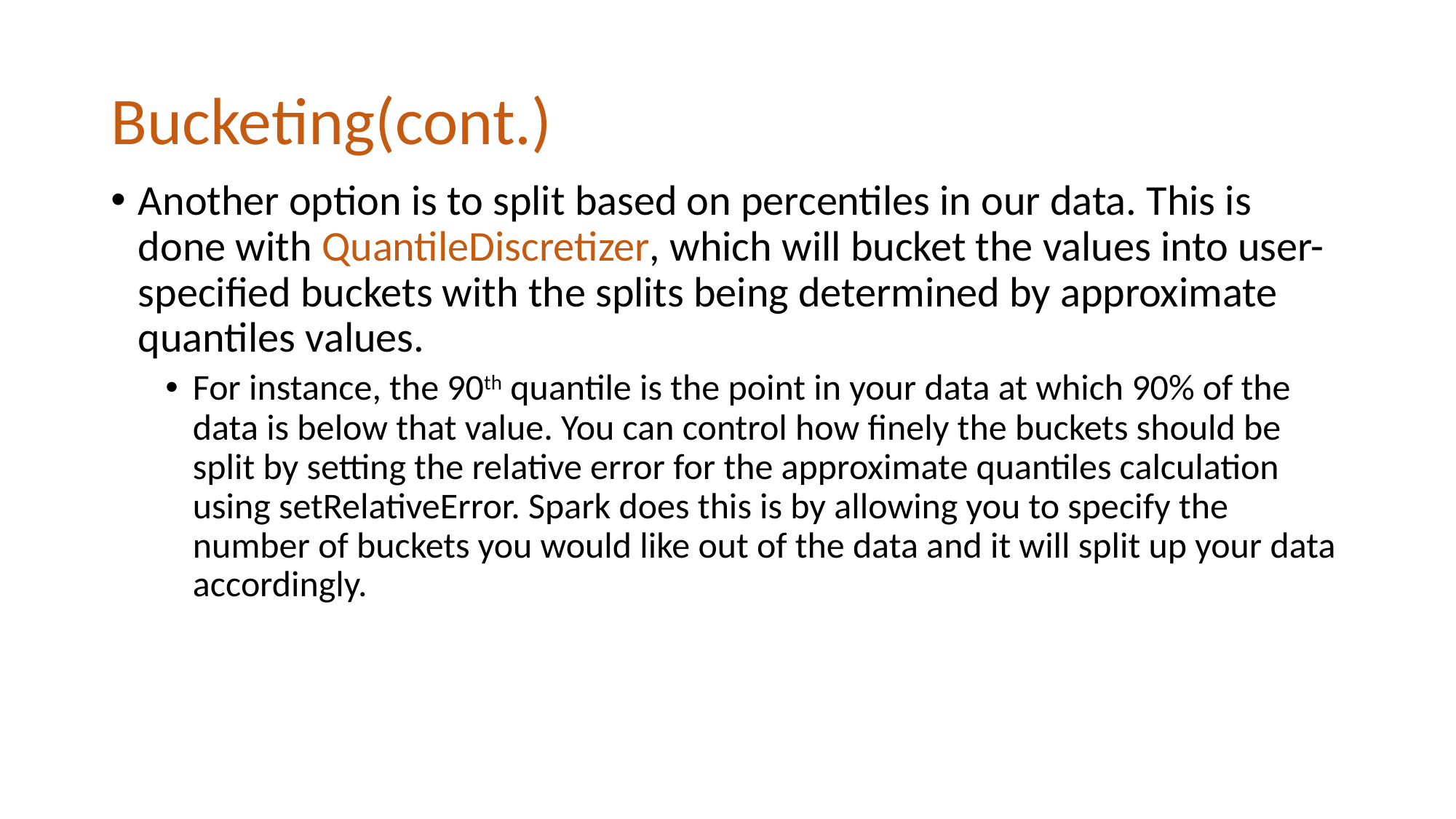

# Bucketing(cont.)
Another option is to split based on percentiles in our data. This is done with QuantileDiscretizer, which will bucket the values into user-specified buckets with the splits being determined by approximate quantiles values.
For instance, the 90th quantile is the point in your data at which 90% of the data is below that value. You can control how finely the buckets should be split by setting the relative error for the approximate quantiles calculation using setRelativeError. Spark does this is by allowing you to specify the number of buckets you would like out of the data and it will split up your data accordingly.